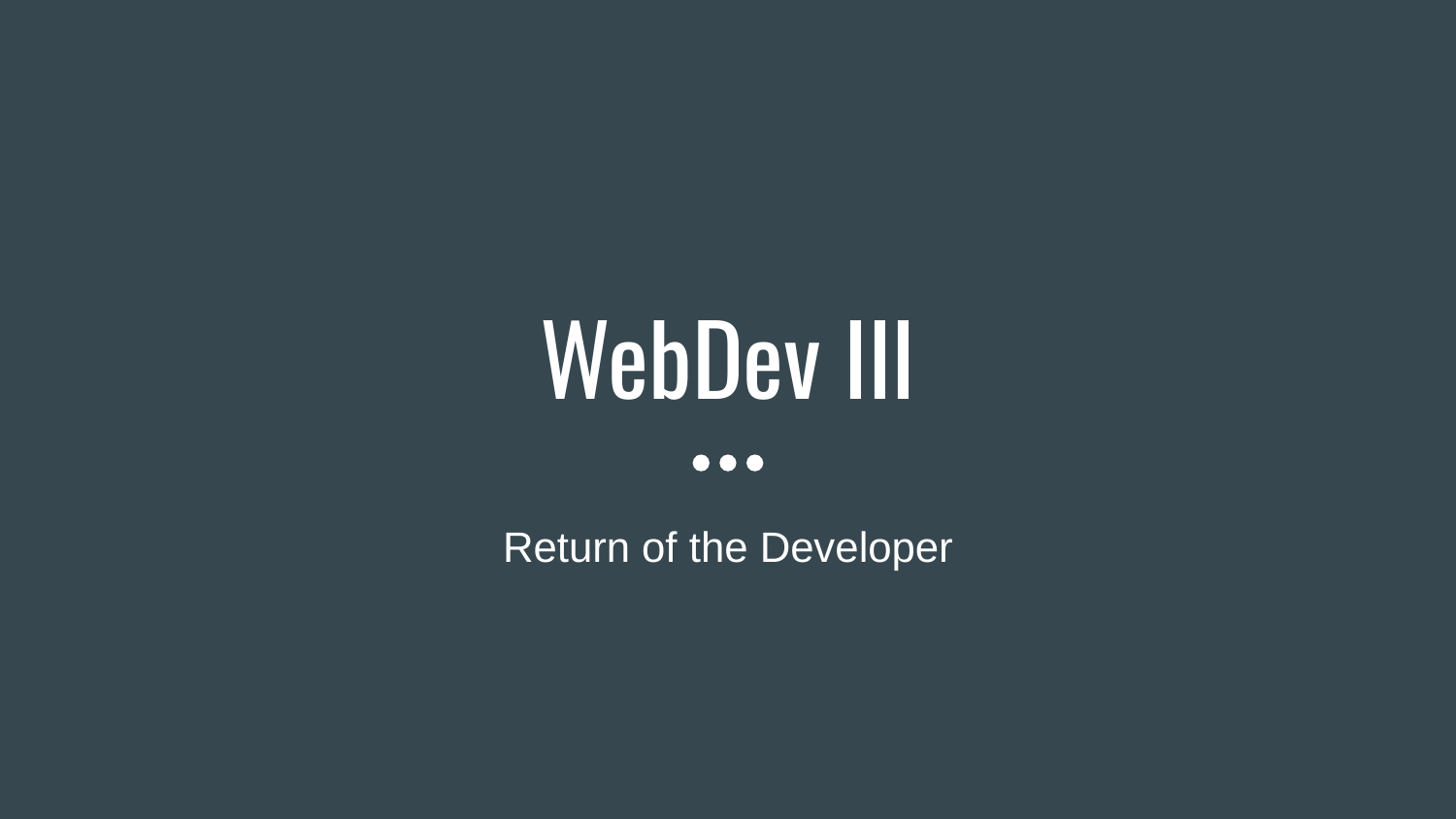

# WebDev III
Return of the Developer